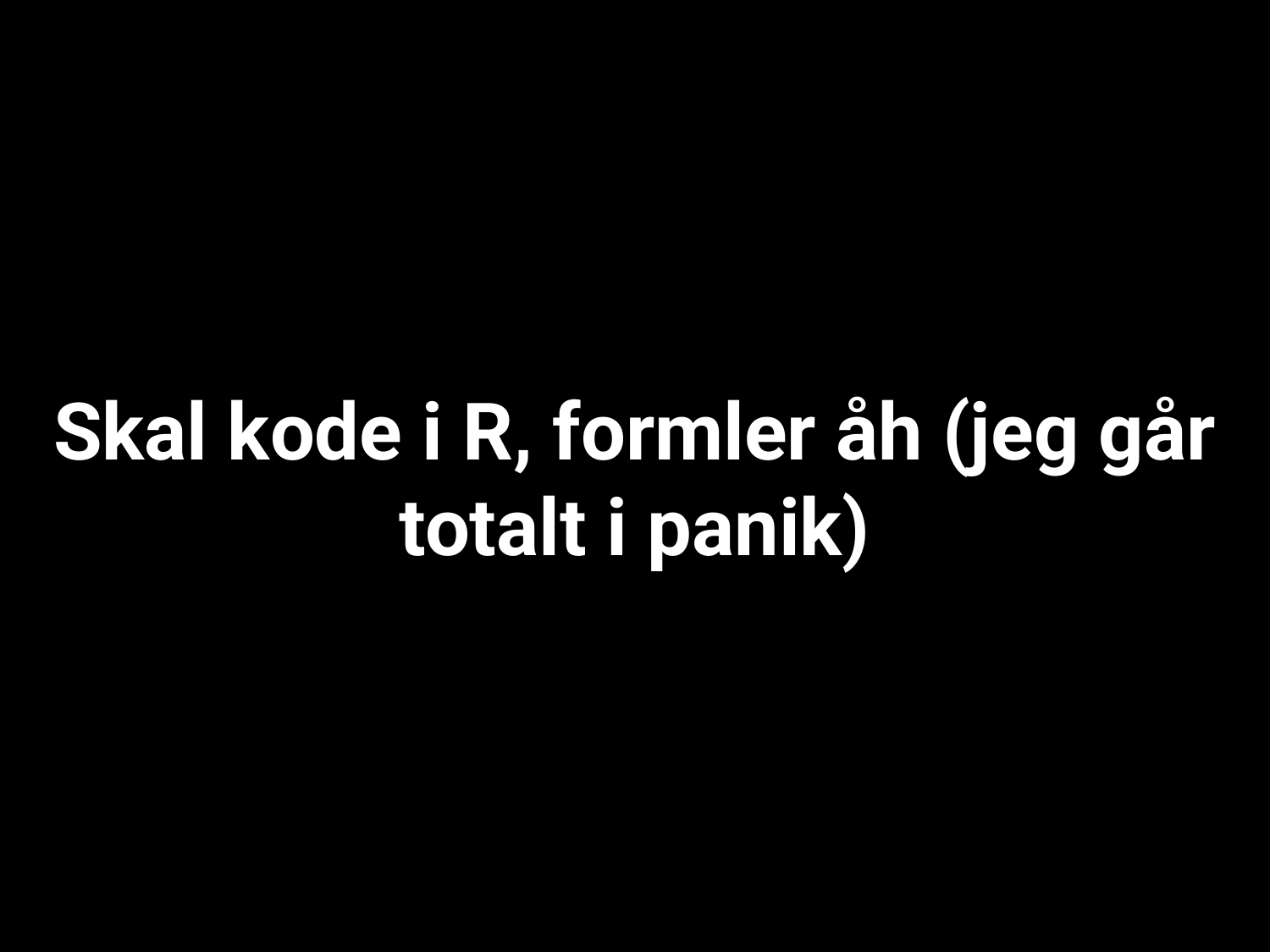

# Skal kode i R, formler åh (jeg går totalt i panik)